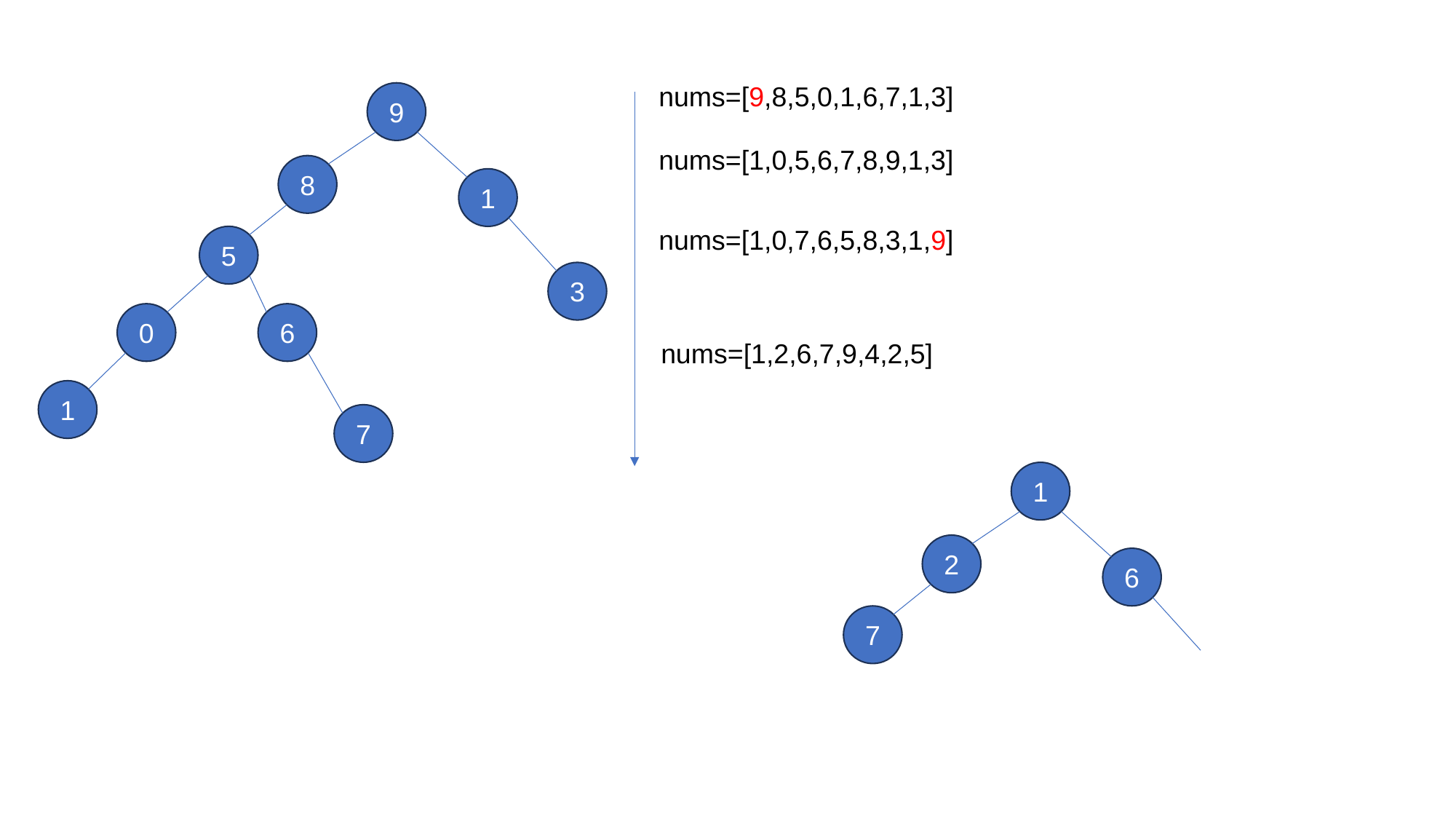

nums=[9,8,5,0,1,6,7,1,3]
9
nums=[1,0,5,6,7,8,9,1,3]
8
1
nums=[1,0,7,6,5,8,3,1,9]
5
3
0
6
nums=[1,2,6,7,9,4,2,5]
1
7
1
2
6
7